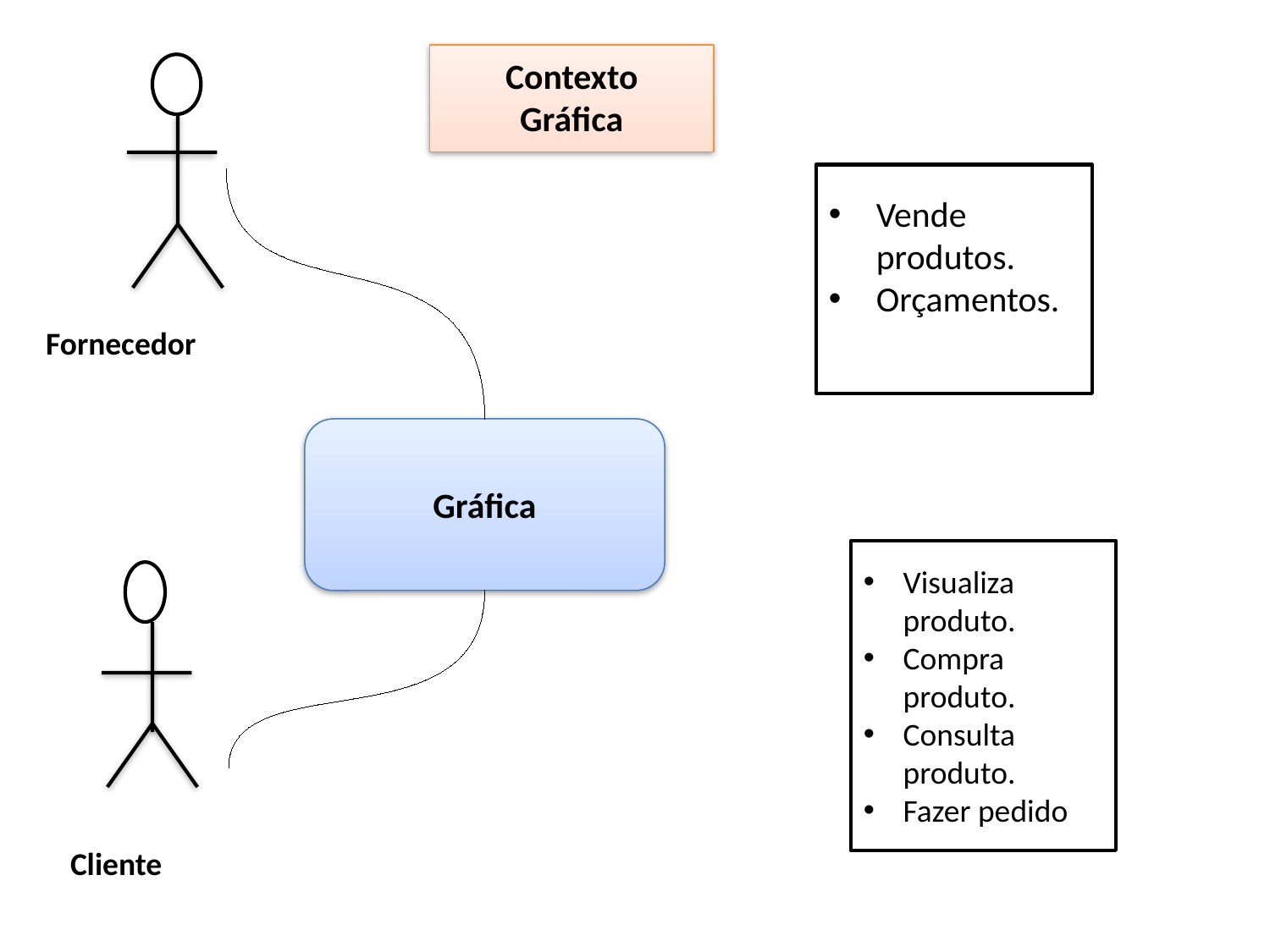

Contexto
Gráfica

Vende produtos.
Orçamentos.

Fornecedor
Gráfica

Visualiza produto.
Compra produto.
Consulta produto.
Fazer pedido

Cliente